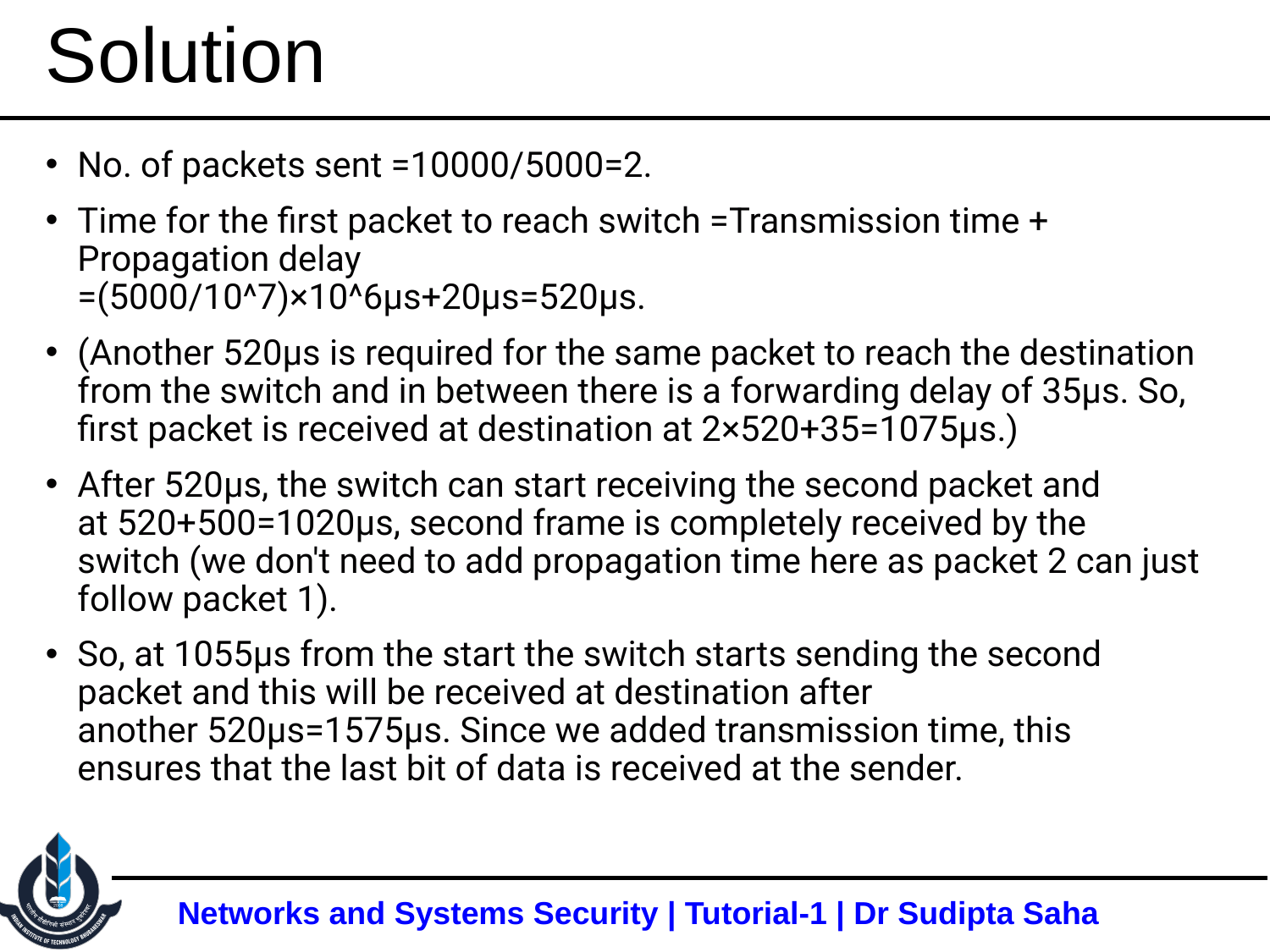

# Solution
No. of packets sent =10000/5000=2.
Time for the first packet to reach switch =Transmission time + Propagation delay 
=(5000/10^7)×10^6μs+20μs=520μs.
(Another 520μs is required for the same packet to reach the destination from the switch and in between there is a forwarding delay of 35μs. So, first packet is received at destination at 2×520+35=1075μs.)
After 520μs, the switch can start receiving the second packet and at 520+500=1020μs, second frame is completely received by the switch (we don't need to add propagation time here as packet 2 can just follow packet 1).
So, at 1055μs from the start the switch starts sending the second packet and this will be received at destination after another 520μs=1575μs. Since we added transmission time, this ensures that the last bit of data is received at the sender.